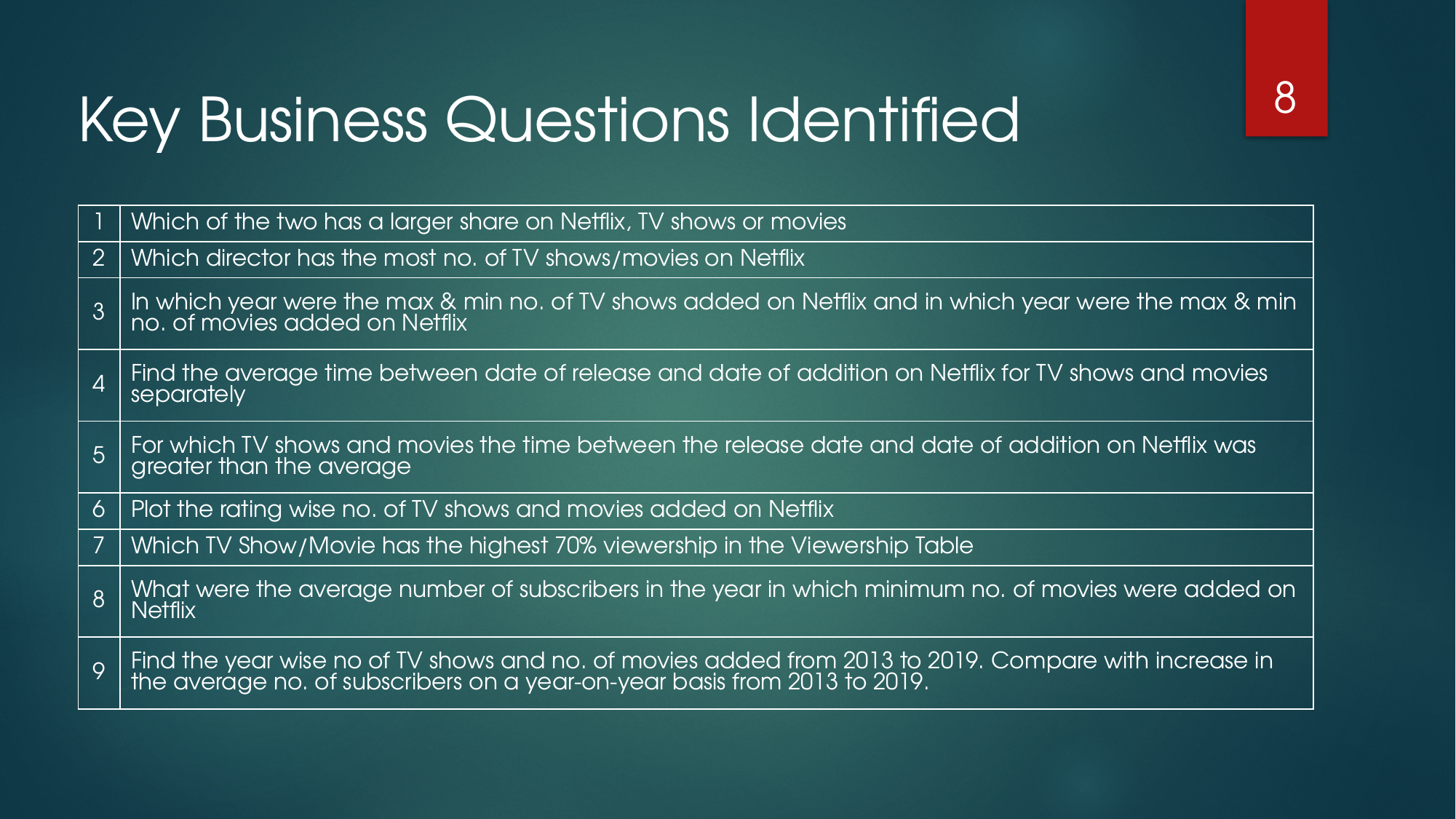

8
Key Business Questions Identified
| 1 | Which of the two has a larger share on Netflix, TV shows or movies |
| --- | --- |
| 2 | Which director has the most no. of TV shows/movies on Netflix |
| 3 | In which year were the max & min no. of TV shows added on Netflix and in which year were the max & min no. of movies added on Netflix |
| 4 | Find the average time between date of release and date of addition on Netflix for TV shows and movies separately |
| 5 | For which TV shows and movies the time between the release date and date of addition on Netflix was greater than the average |
| 6 | Plot the rating wise no. of TV shows and movies added on Netflix |
| 7 | Which TV Show/Movie has the highest 70% viewership in the Viewership Table |
| 8 | What were the average number of subscribers in the year in which minimum no. of movies were added on Netflix |
| 9 | Find the year wise no of TV shows and no. of movies added from 2013 to 2019. Compare with increase in the average no. of subscribers on a year-on-year basis from 2013 to 2019. |